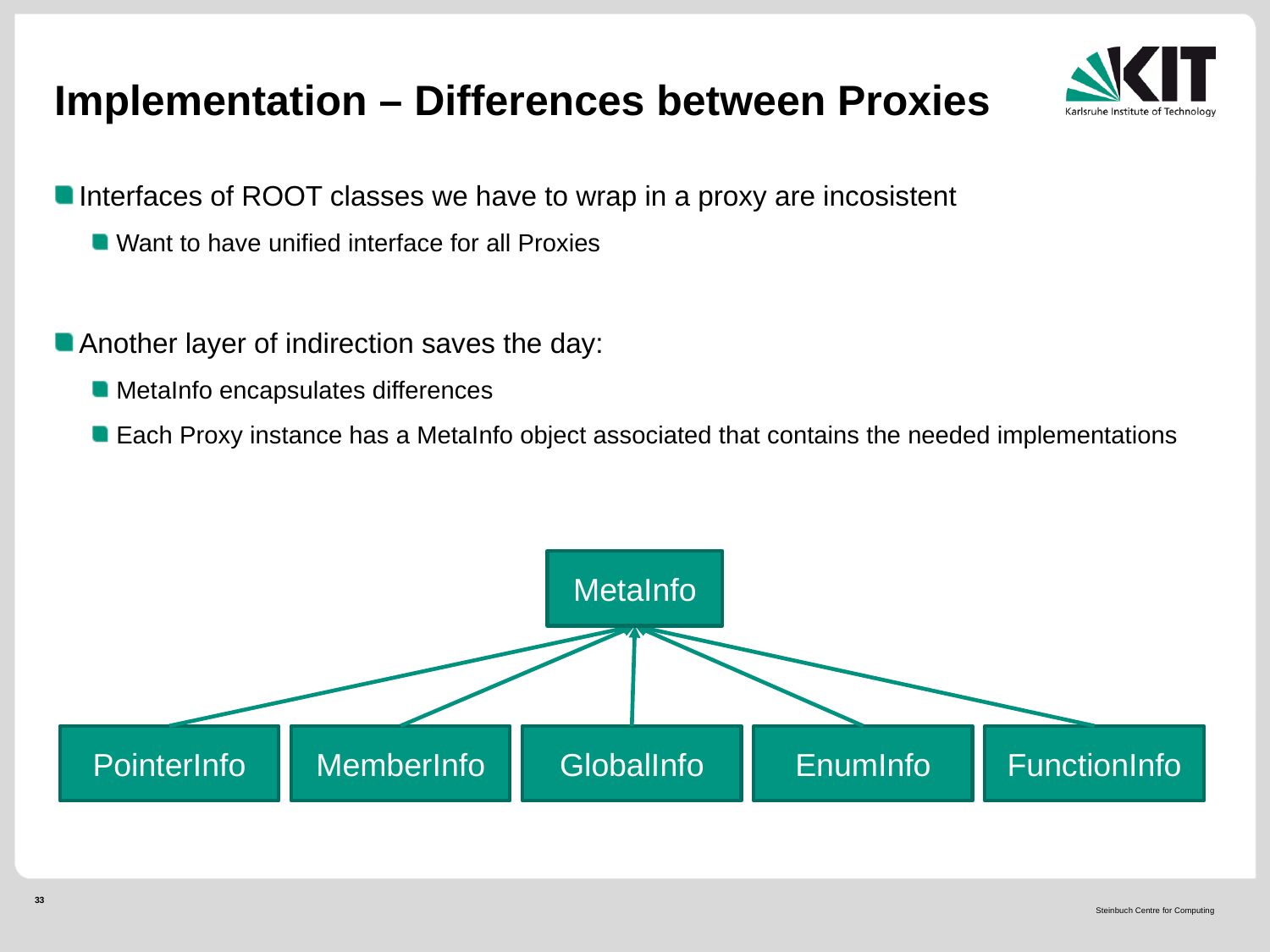

# Implementation – Differences between Proxies
Interfaces of ROOT classes we have to wrap in a proxy are incosistent
Want to have unified interface for all Proxies

Another layer of indirection saves the day:
MetaInfo encapsulates differences
Each Proxy instance has a MetaInfo object associated that contains the needed implementations
MetaInfo
PointerInfo
MemberInfo
GlobalInfo
EnumInfo
FunctionInfo